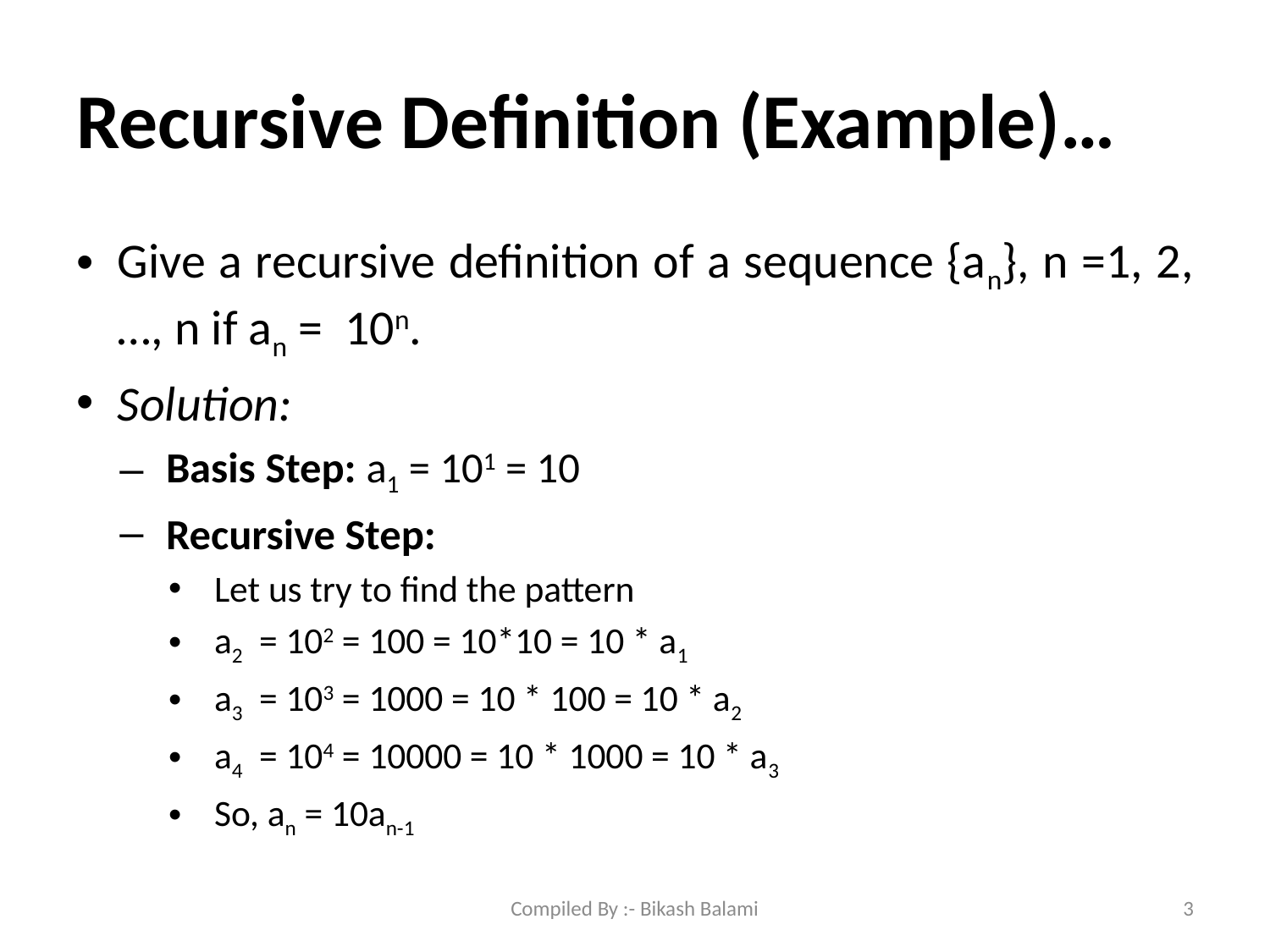

# Recursive Definition (Example)…
Give a recursive definition of a sequence {an}, n =1, 2, …, n if an =  10n.
Solution:
Basis Step: a1 = 101 = 10
Recursive Step:
Let us try to find the pattern
a2  = 102 = 100 = 10*10 = 10 * a1
a3  = 103 = 1000 = 10 * 100 = 10 * a2
a4  = 104 = 10000 = 10 * 1000 = 10 * a3
So, an = 10an-1

Compiled By :- Bikash Balami
3